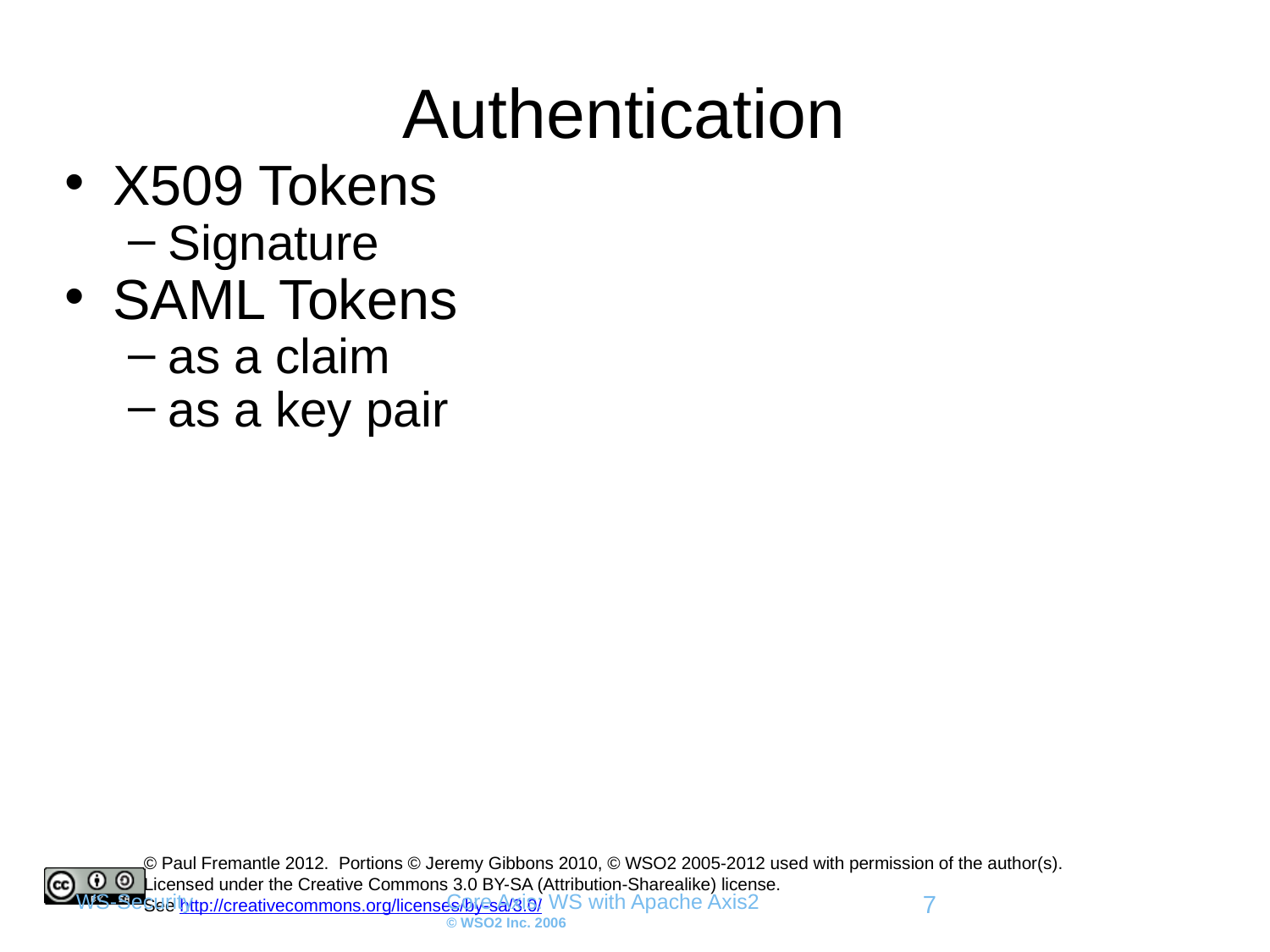

# Authentication
X509 Tokens
Signature
SAML Tokens
as a claim
as a key pair
WS-Security
Core Axis: WS with Apache Axis2
© WSO2 Inc. 2006
7